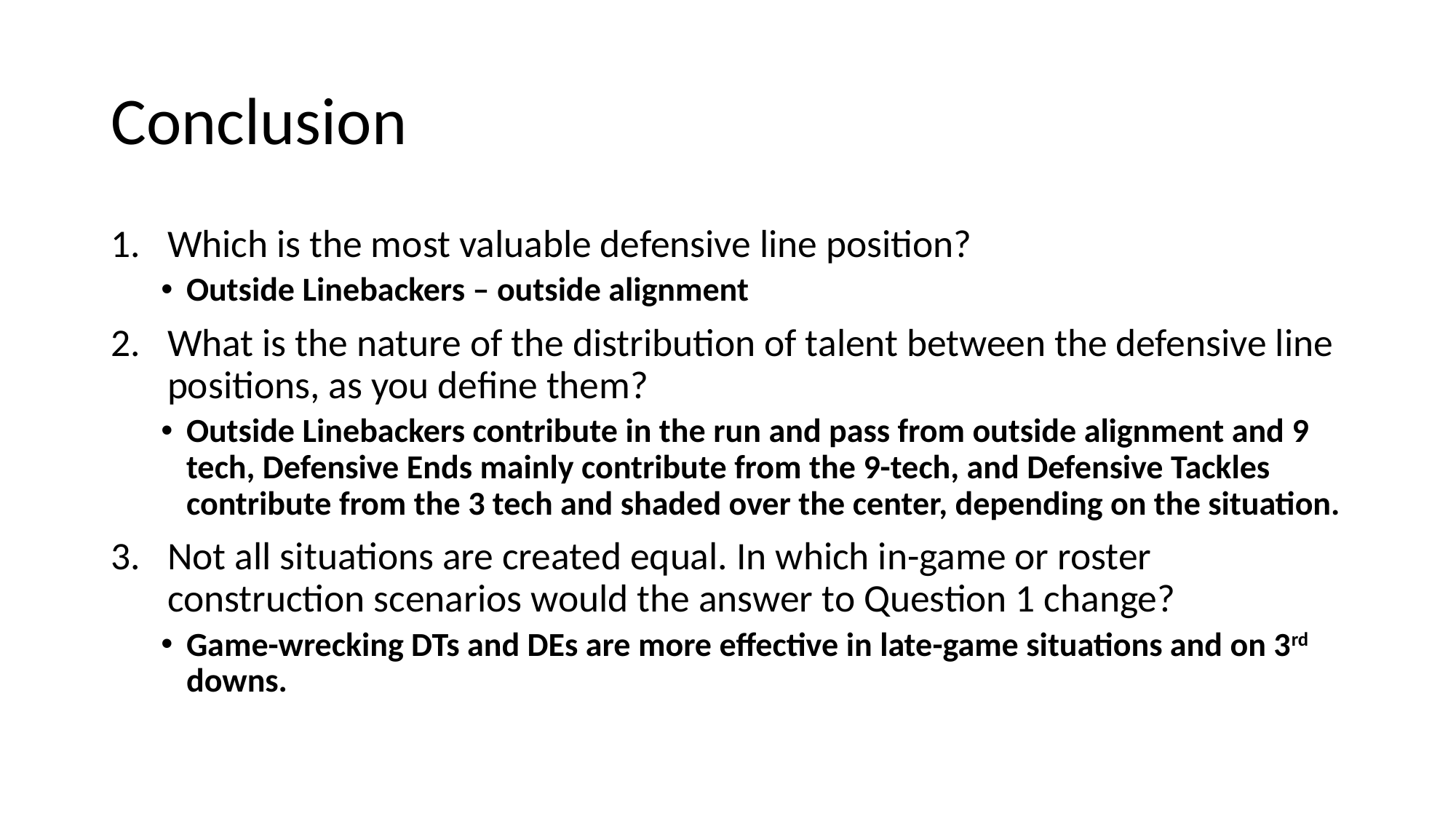

# Conclusion
Which is the most valuable defensive line position?
Outside Linebackers – outside alignment
What is the nature of the distribution of talent between the defensive line positions, as you define them?
Outside Linebackers contribute in the run and pass from outside alignment and 9 tech, Defensive Ends mainly contribute from the 9-tech, and Defensive Tackles contribute from the 3 tech and shaded over the center, depending on the situation.
Not all situations are created equal. In which in-game or roster construction scenarios would the answer to Question 1 change?
Game-wrecking DTs and DEs are more effective in late-game situations and on 3rd downs.